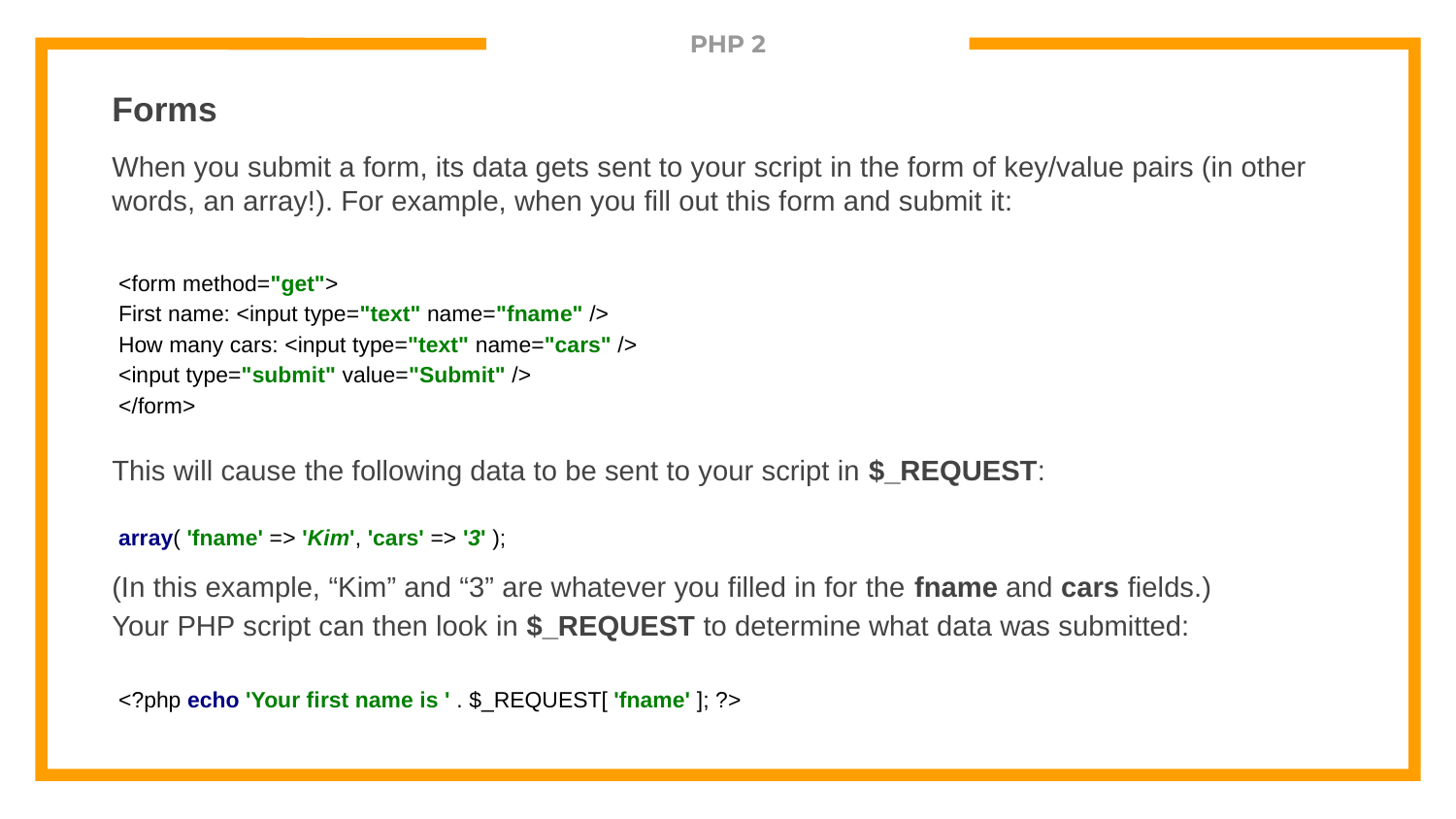

# PHP 2
Forms
When you submit a form, its data gets sent to your script in the form of key/value pairs (in other words, an array!). For example, when you fill out this form and submit it:

This will cause the following data to be sent to your script in $_REQUEST:

(In this example, “Kim” and “3” are whatever you filled in for the fname and cars fields.)
Your PHP script can then look in $_REQUEST to determine what data was submitted:

<form method="get">
First name: <input type="text" name="fname" />
How many cars: <input type="text" name="cars" />
<input type="submit" value="Submit" />
</form>
array( 'fname' => 'Kim', 'cars' => '3' );
<?php echo 'Your first name is ' . $_REQUEST[ 'fname' ]; ?>